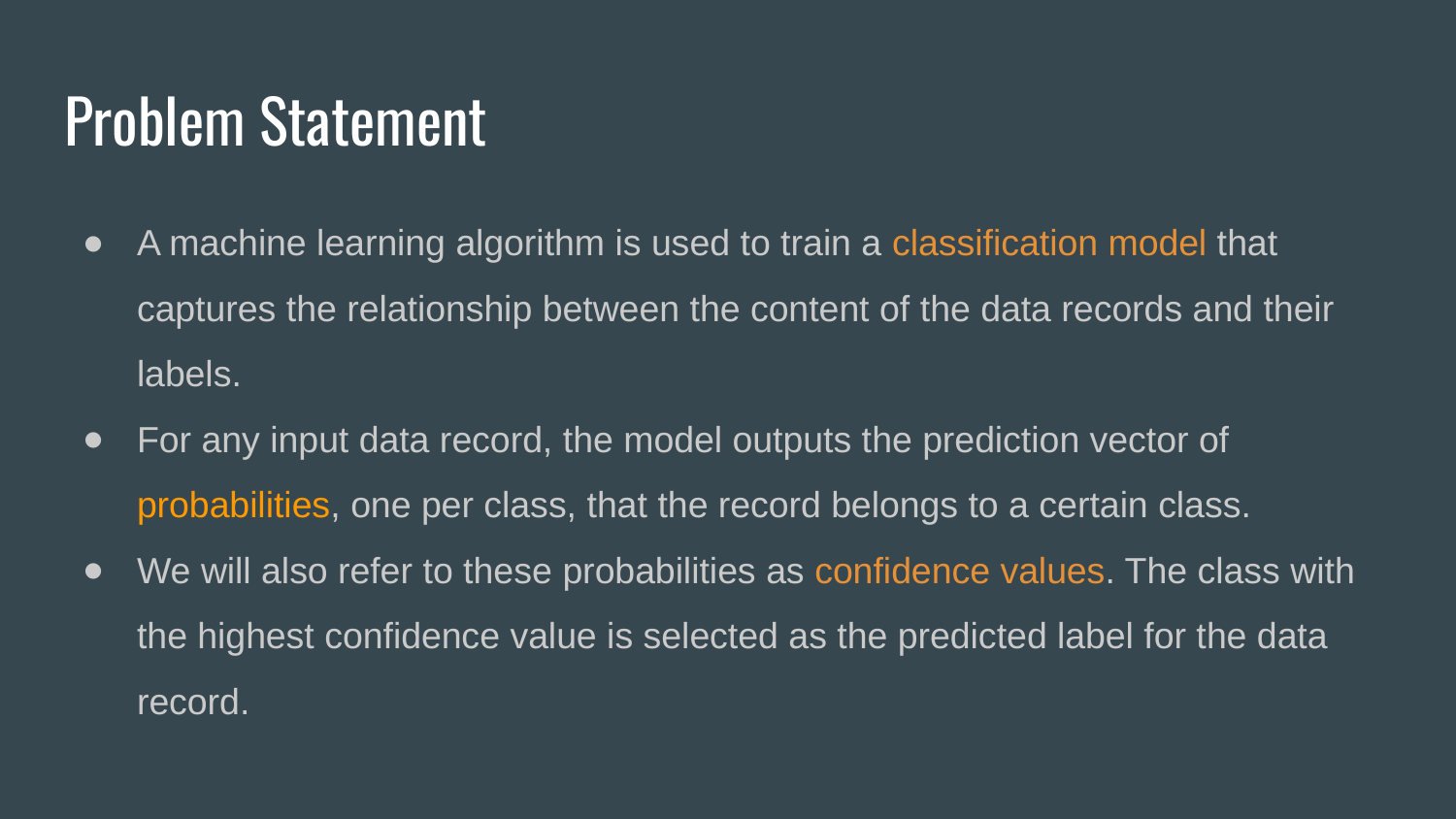

# Problem Statement
A machine learning algorithm is used to train a classification model that captures the relationship between the content of the data records and their labels.
For any input data record, the model outputs the prediction vector of probabilities, one per class, that the record belongs to a certain class.
We will also refer to these probabilities as confidence values. The class with the highest confidence value is selected as the predicted label for the data record.